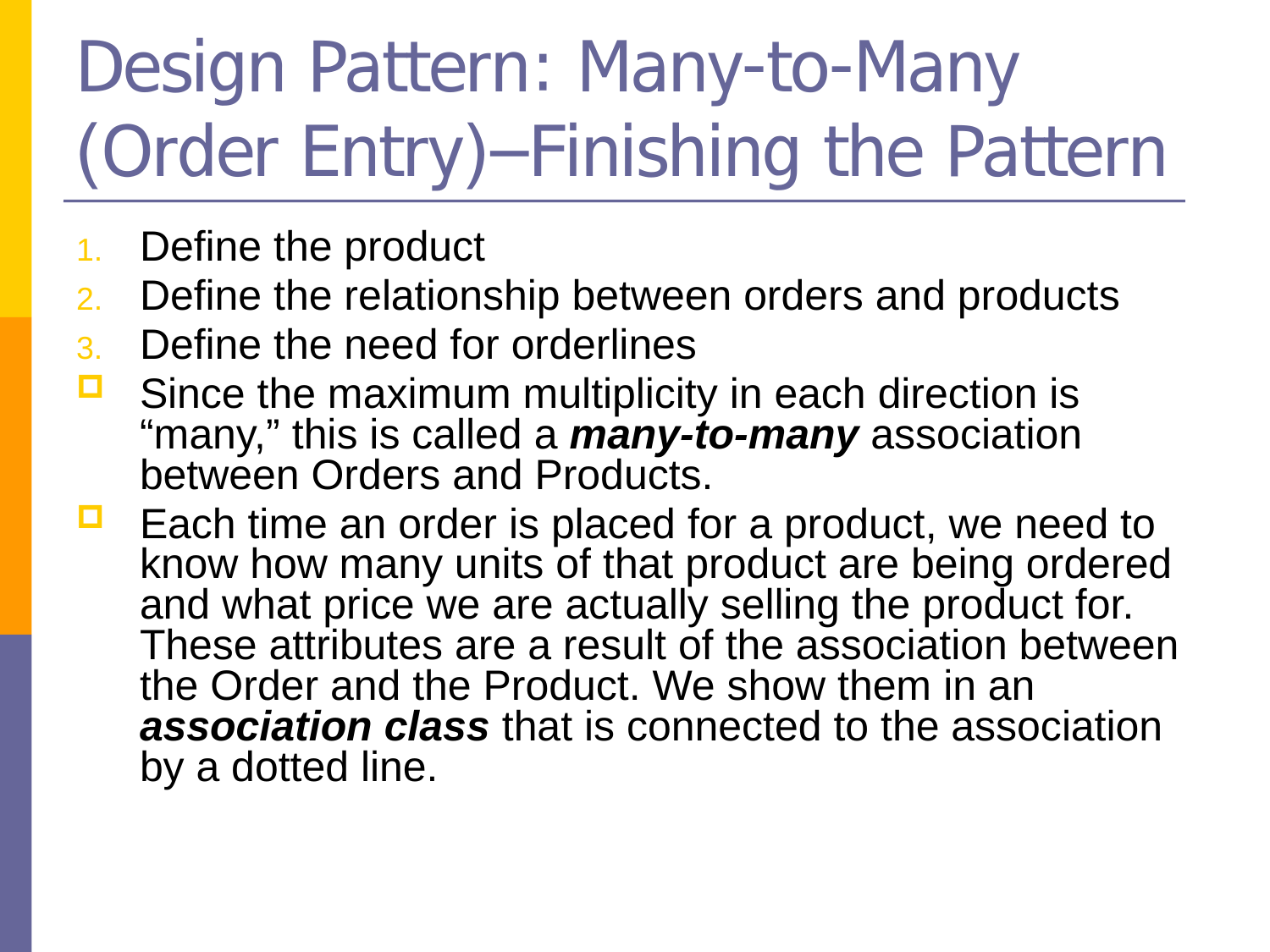

# Design Pattern: Many-to-Many (Order Entry)–Finishing the Pattern
Define the product
Define the relationship between orders and products
Define the need for orderlines
Since the maximum multiplicity in each direction is “many,” this is called a many-to-many association between Orders and Products.
Each time an order is placed for a product, we need to know how many units of that product are being ordered and what price we are actually selling the product for. These attributes are a result of the association between the Order and the Product. We show them in an association class that is connected to the association by a dotted line.